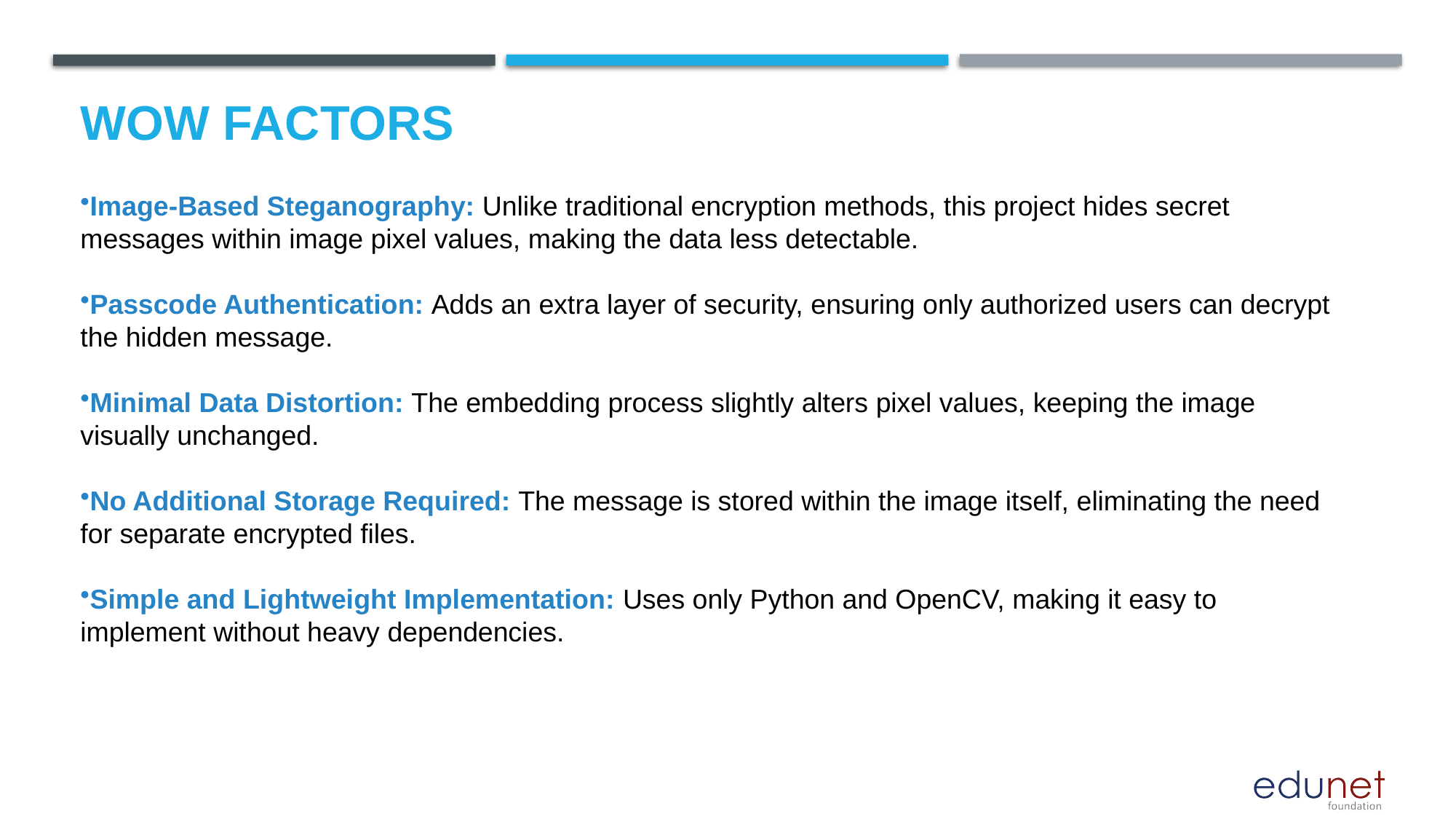

# Wow factors
Image-Based Steganography: Unlike traditional encryption methods, this project hides secret messages within image pixel values, making the data less detectable.

Passcode Authentication: Adds an extra layer of security, ensuring only authorized users can decrypt the hidden message.

Minimal Data Distortion: The embedding process slightly alters pixel values, keeping the image visually unchanged.

No Additional Storage Required: The message is stored within the image itself, eliminating the need for separate encrypted files.

Simple and Lightweight Implementation: Uses only Python and OpenCV, making it easy to implement without heavy dependencies.